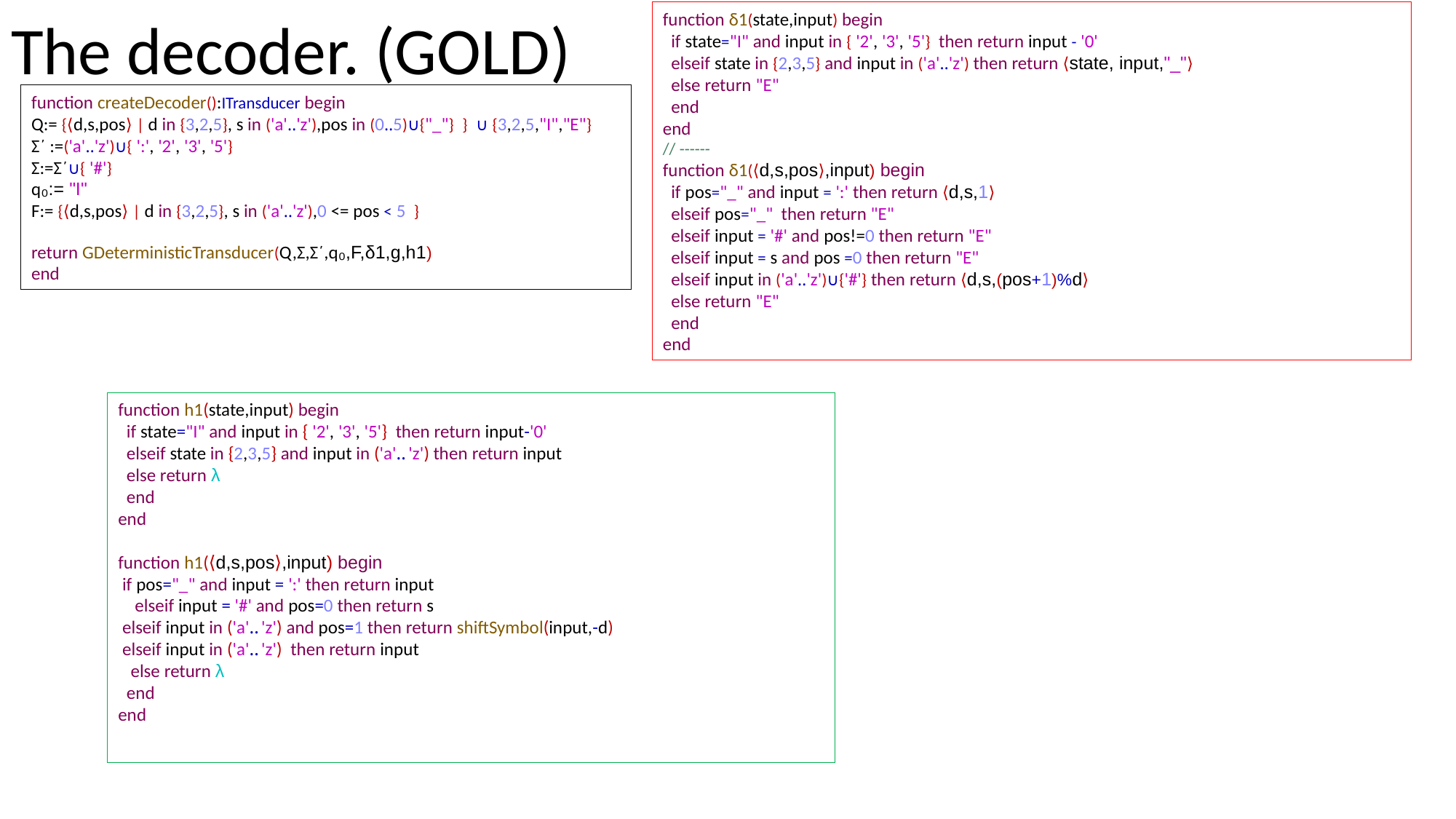

# The decoder. (GOLD)
function δ1(state,input) begin
  if state="I" and input in { '2', '3', '5'}  then return input - '0'
  elseif state in {2,3,5} and input in ('a'‥'z') then return ⟨state, input,"_"⟩
  else return "E"
  end
end
// ------
function δ1(⟨d,s,pos⟩,input) begin
  if pos="_" and input = ':' then return ⟨d,s,1⟩
  elseif pos="_"  then return "E"
  elseif input = '#' and pos!=0 then return "E"
  elseif input = s and pos =0 then return "E"
  elseif input in ('a'‥'z')∪{'#'} then return ⟨d,s,(pos+1)%d⟩
  else return "E"
  end
end
function createDecoder():ITransducer begin
Q:= {⟨d,s,pos⟩ | d in {3,2,5}, s in ('a'‥'z'),pos in (0‥5)∪{"_"}  }  ∪ {3,2,5,"I","E"}
Σ´ :=('a'‥'z')∪{ ':', '2', '3', '5'}
Σ:=Σ´∪{ '#'}
q₀:= "I"
F:= {⟨d,s,pos⟩ | d in {3,2,5}, s in ('a'‥'z'),0 <= pos < 5  }

return GDeterministicTransducer(Q,Σ,Σ´,q₀,F,δ1,g,h1)
end
function h1(state,input) begin
  if state="I" and input in { '2', '3', '5'}  then return input-'0'
  elseif state in {2,3,5} and input in ('a'‥'z') then return input
  else return λ
  end
end

function h1(⟨d,s,pos⟩,input) begin
 if pos="_" and input = ':' then return input
    elseif input = '#' and pos=0 then return s
 elseif input in ('a'‥'z') and pos=1 then return shiftSymbol(input,-d)
 elseif input in ('a'‥'z')  then return input
   else return λ
  end
end